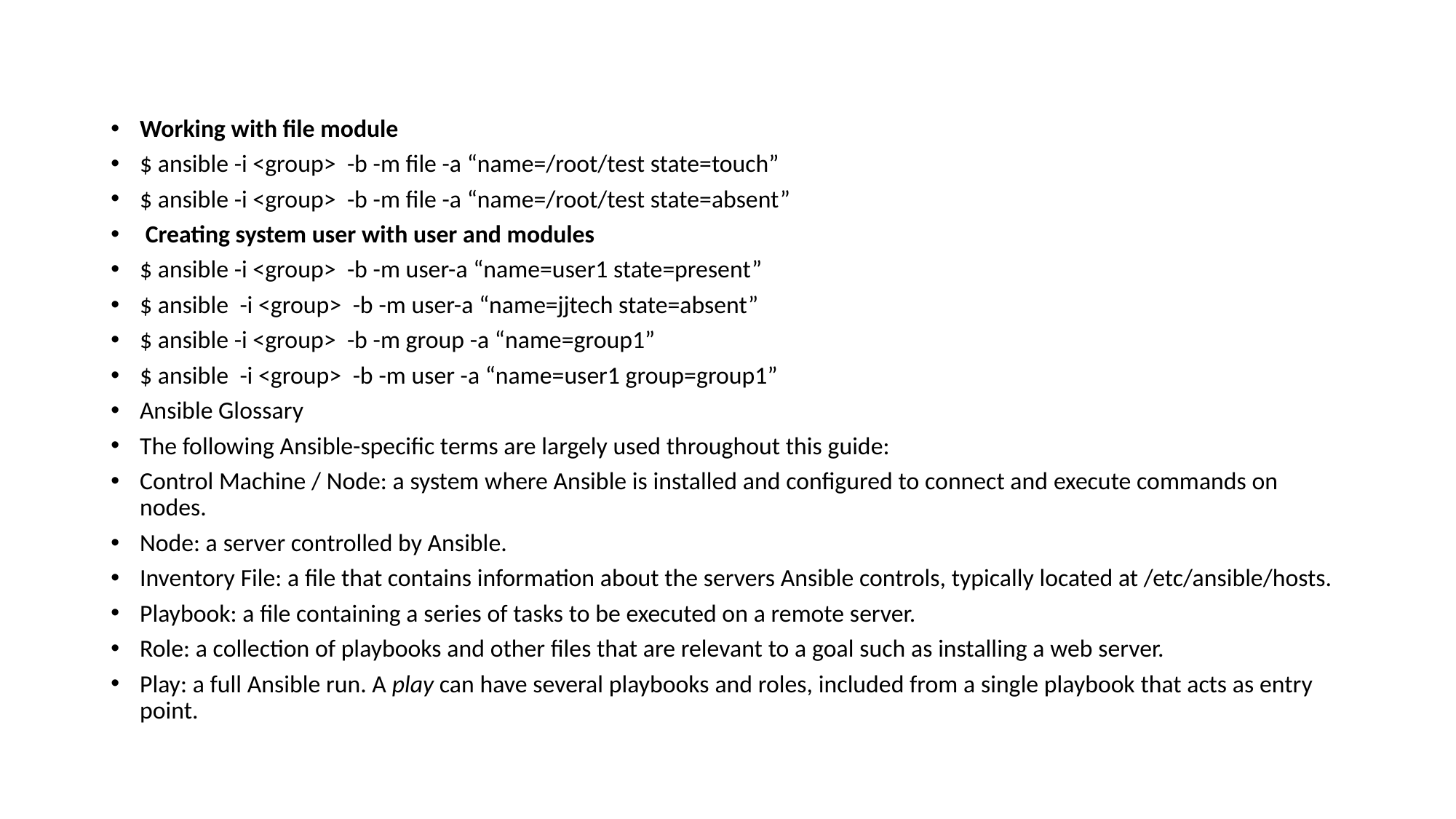

Working with file module
$ ansible -i <group>  -b -m file -a “name=/root/test state=touch”
$ ansible -i <group>  -b -m file -a “name=/root/test state=absent”
 Creating system user with user and modules
$ ansible -i <group>  -b -m user-a “name=user1 state=present”
$ ansible  -i <group>  -b -m user-a “name=jjtech state=absent”
$ ansible -i <group>  -b -m group -a “name=group1”
$ ansible  -i <group>  -b -m user -a “name=user1 group=group1”
Ansible Glossary
The following Ansible-specific terms are largely used throughout this guide:
Control Machine / Node: a system where Ansible is installed and configured to connect and execute commands on nodes.
Node: a server controlled by Ansible.
Inventory File: a file that contains information about the servers Ansible controls, typically located at /etc/ansible/hosts.
Playbook: a file containing a series of tasks to be executed on a remote server.
Role: a collection of playbooks and other files that are relevant to a goal such as installing a web server.
Play: a full Ansible run. A play can have several playbooks and roles, included from a single playbook that acts as entry point.